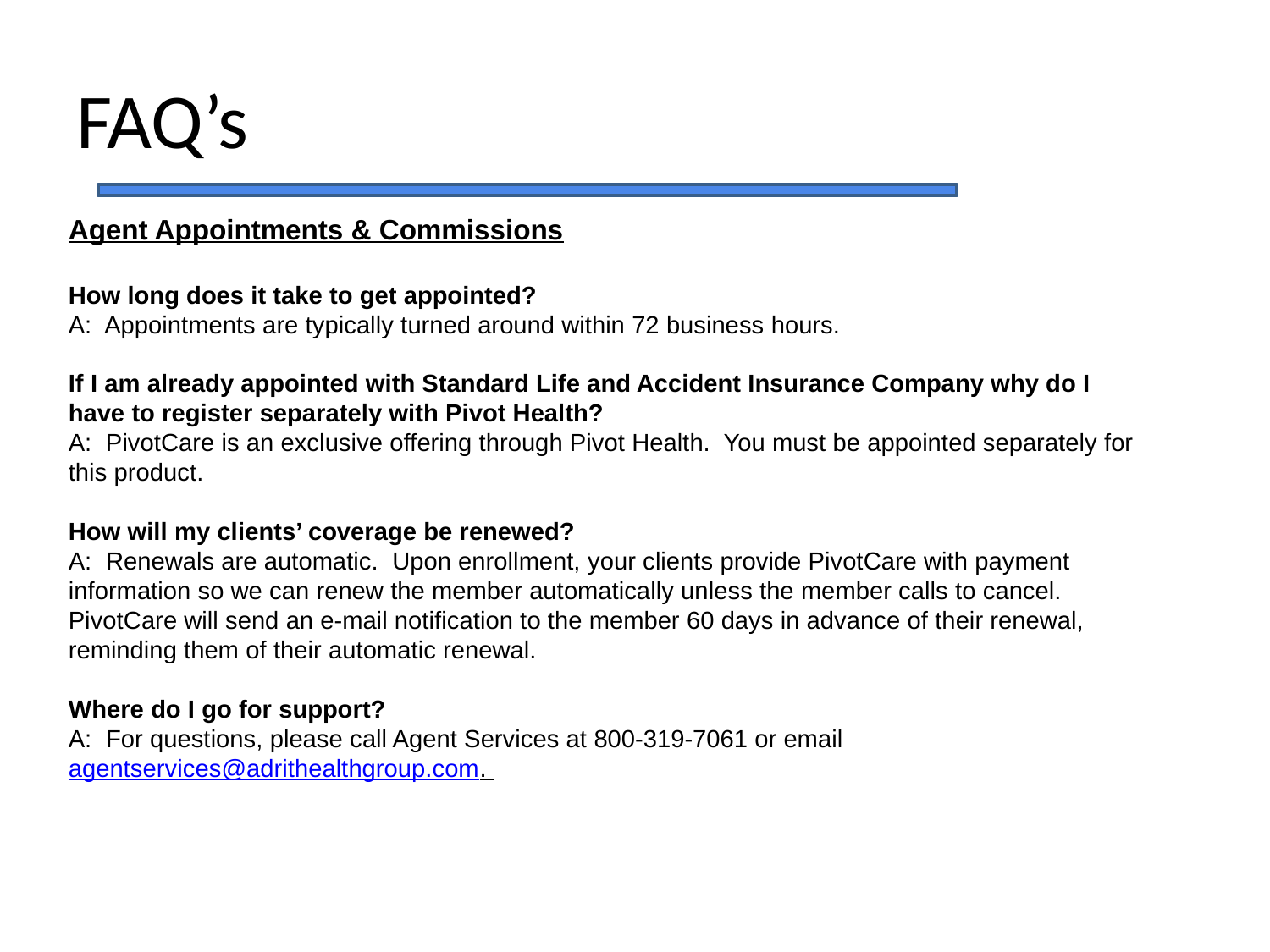

# FAQ’s

Agent Appointments & Commissions

How long does it take to get appointed?
A:  Appointments are typically turned around within 72 business hours.

If I am already appointed with Standard Life and Accident Insurance Company why do I have to register separately with Pivot Health?
A:  PivotCare is an exclusive offering through Pivot Health.  You must be appointed separately for this product.

How will my clients’ coverage be renewed?
A:  Renewals are automatic.  Upon enrollment, your clients provide PivotCare with payment information so we can renew the member automatically unless the member calls to cancel.  PivotCare will send an e-mail notification to the member 60 days in advance of their renewal, reminding them of their automatic renewal.

Where do I go for support?
A:  For questions, please call Agent Services at 800-319-7061 or email agentservices@adrithealthgroup.com.